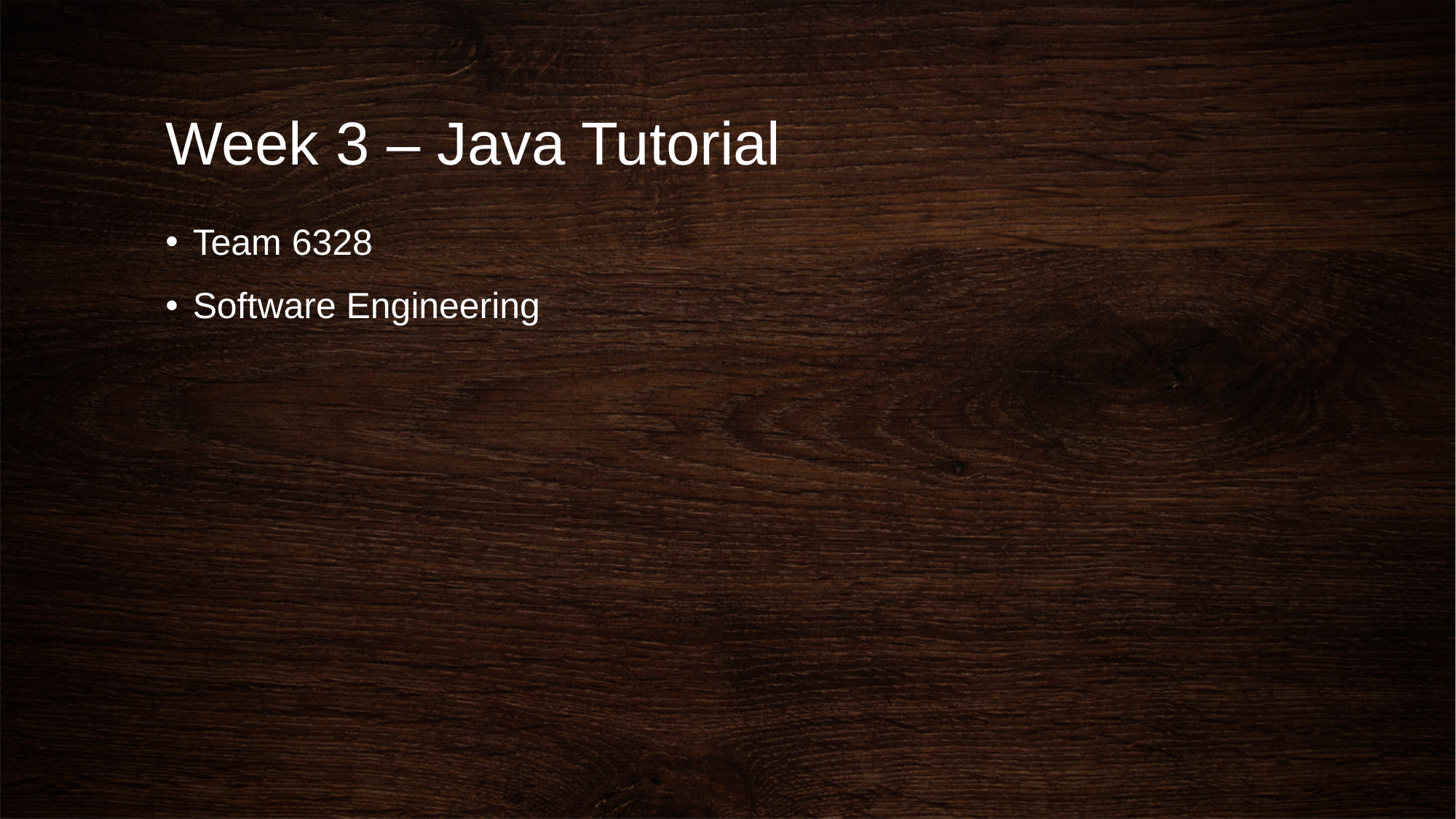

# Week 3 – Java Tutorial
Team 6328
Software Engineering